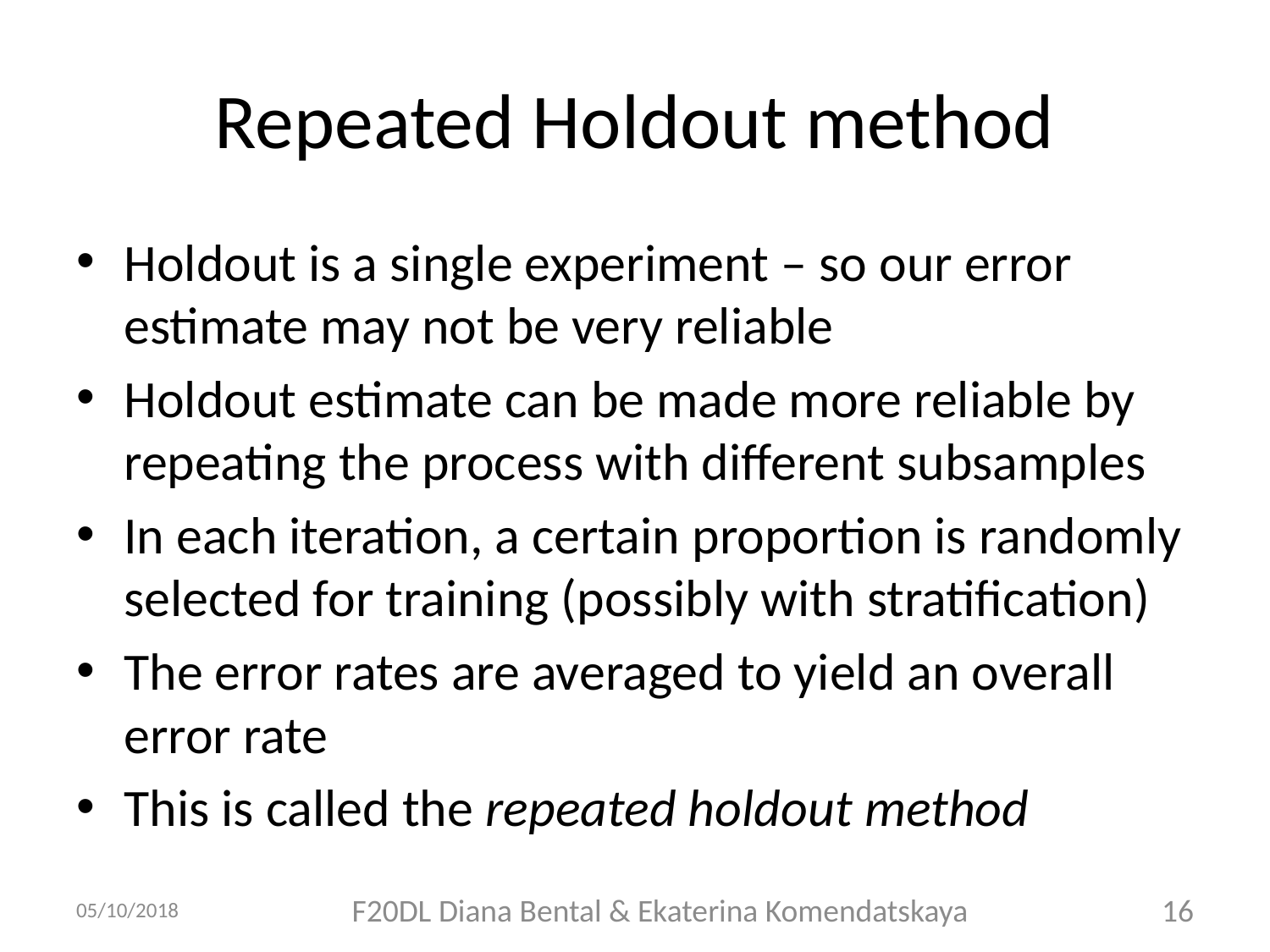

# Repeated Holdout method
Holdout is a single experiment – so our error estimate may not be very reliable
Holdout estimate can be made more reliable by repeating the process with different subsamples
In each iteration, a certain proportion is randomly selected for training (possibly with stratification)
The error rates are averaged to yield an overall error rate
This is called the repeated holdout method

05/10/2018
F20DL Diana Bental & Ekaterina Komendatskaya
16